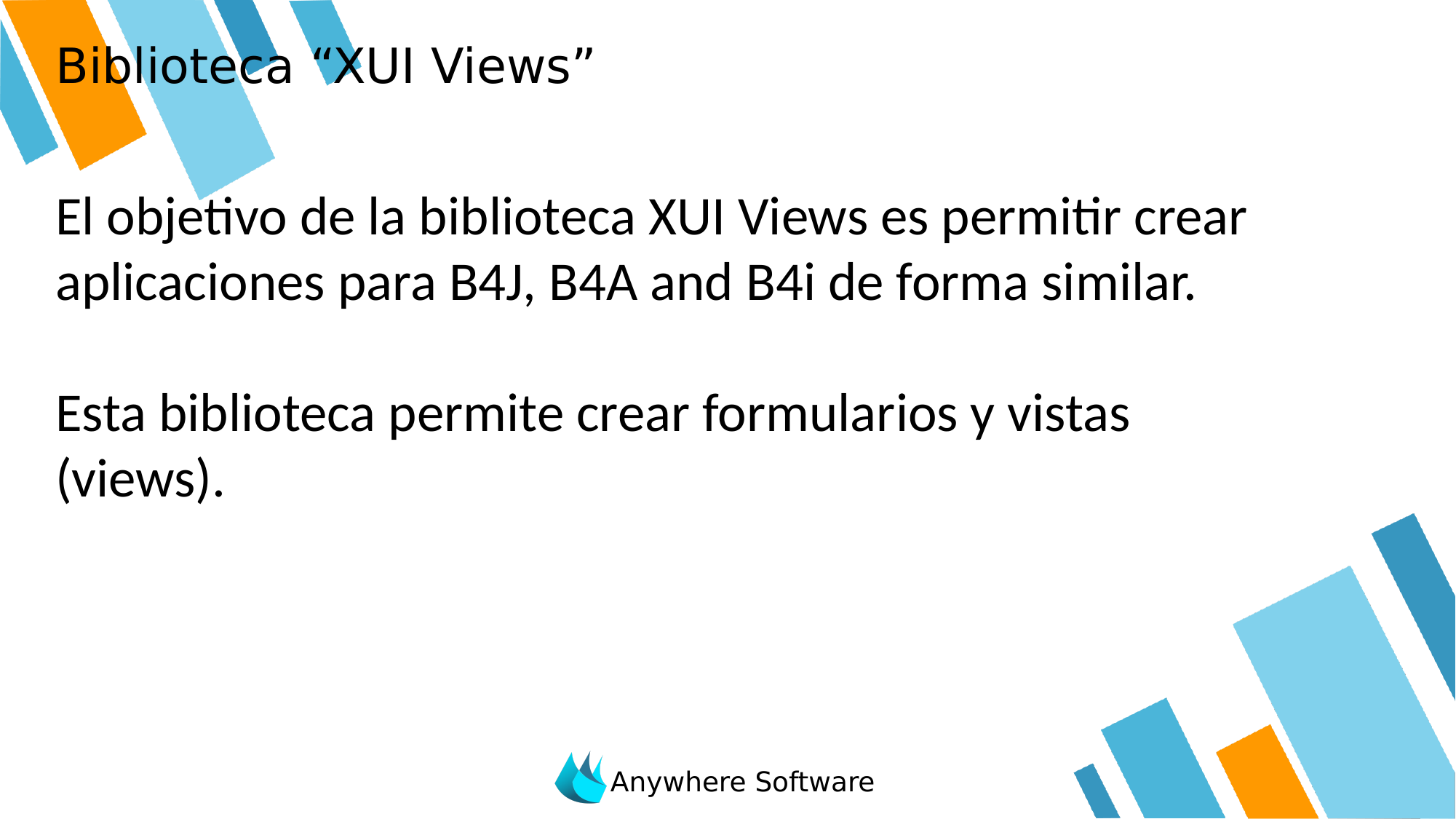

# Biblioteca “XUI Views”
El objetivo de la biblioteca XUI Views es permitir crear aplicaciones para B4J, B4A and B4i de forma similar.

Esta biblioteca permite crear formularios y vistas (views).